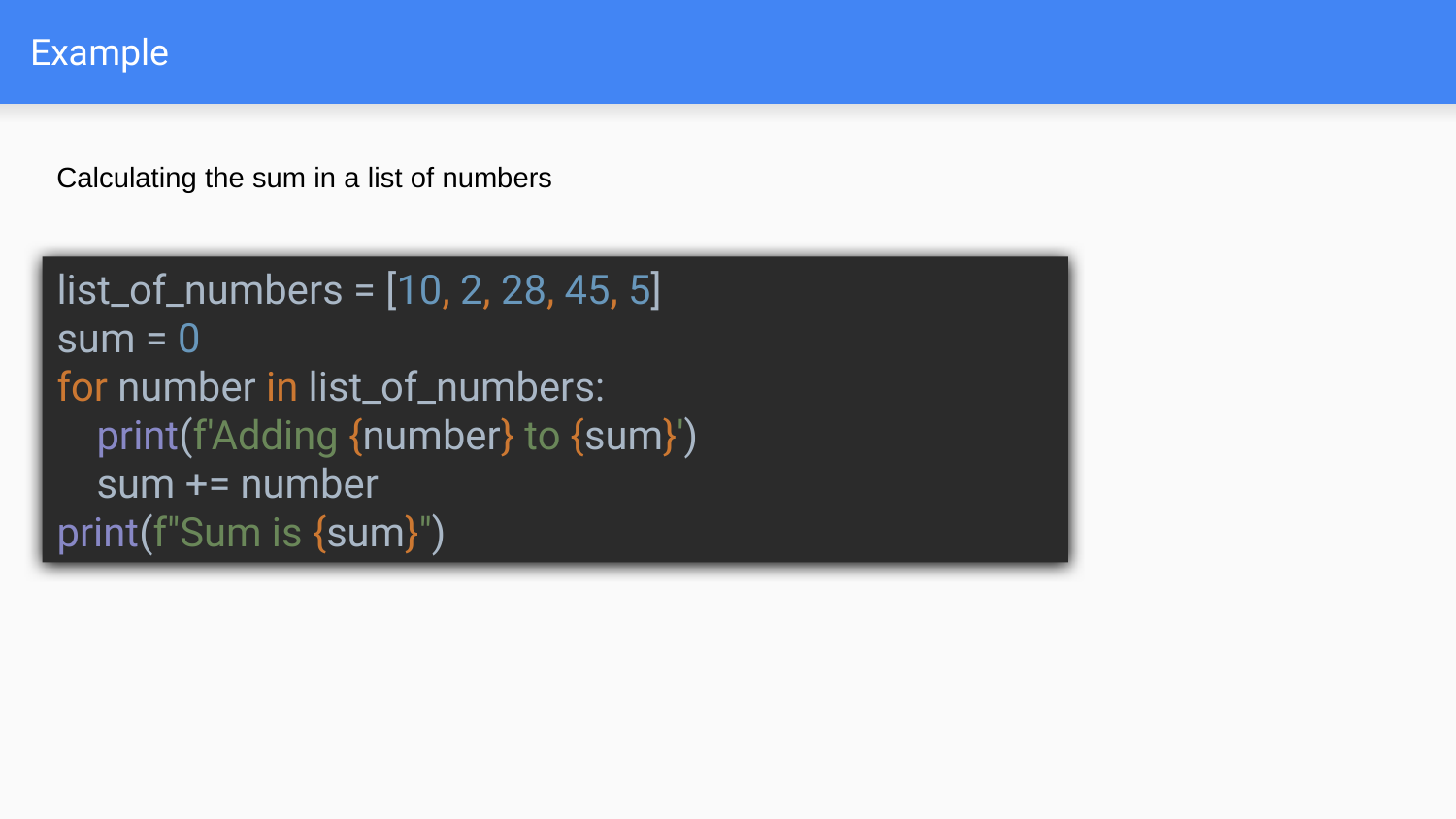

# Example
Calculating the sum in a list of numbers
list_of_numbers = [10, 2, 28, 45, 5]
sum = 0
for number in list_of_numbers:
    print(f'Adding {number} to {sum}')
    sum += number
print(f"Sum is {sum}")